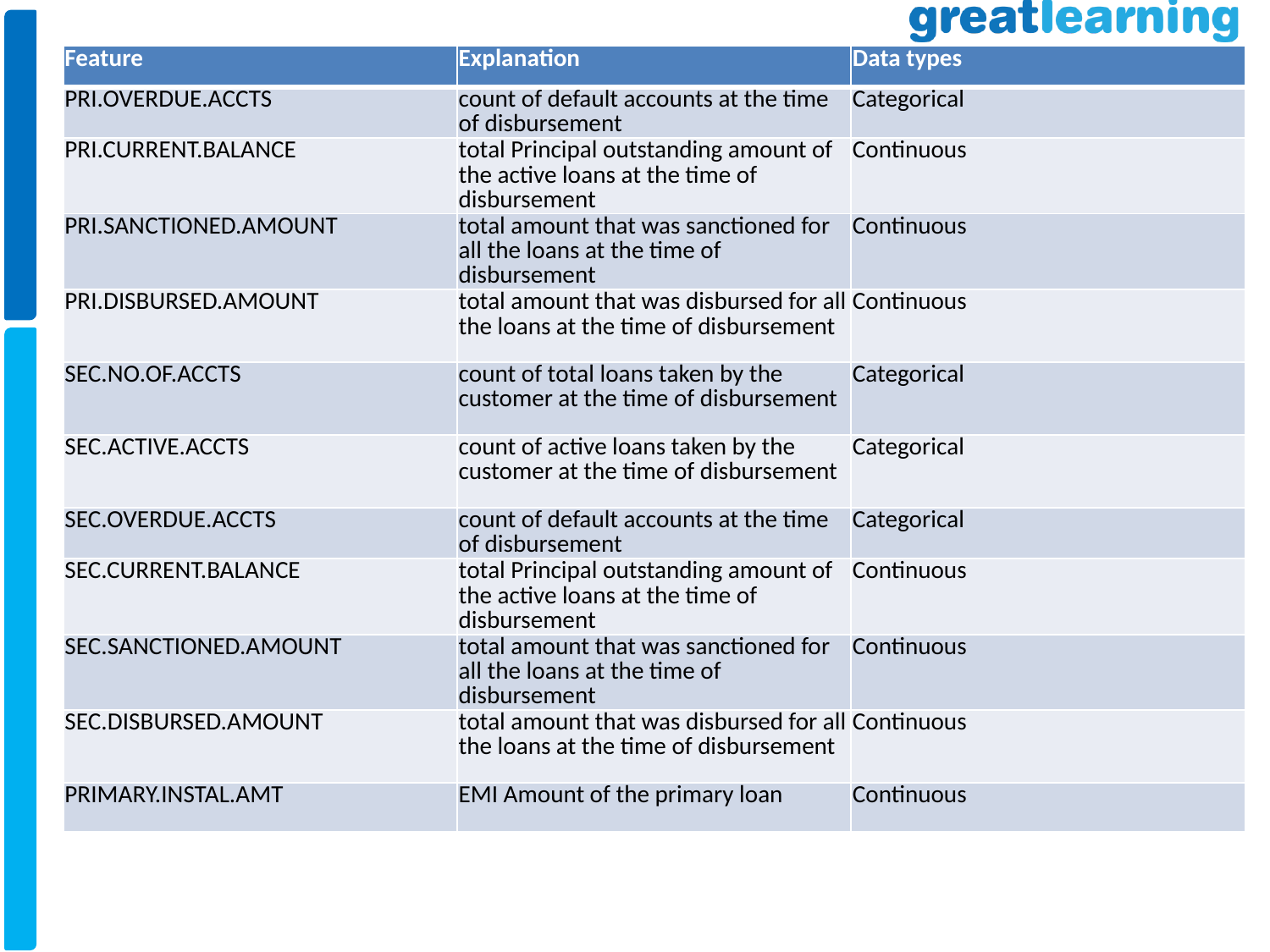

| Feature | Explanation | Data types |
| --- | --- | --- |
| PRI.OVERDUE.ACCTS | count of default accounts at the time of disbursement | Categorical |
| PRI.CURRENT.BALANCE | total Principal outstanding amount of the active loans at the time of disbursement | Continuous |
| PRI.SANCTIONED.AMOUNT | total amount that was sanctioned for all the loans at the time of disbursement | Continuous |
| PRI.DISBURSED.AMOUNT | total amount that was disbursed for all the loans at the time of disbursement | Continuous |
| SEC.NO.OF.ACCTS | count of total loans taken by the customer at the time of disbursement | Categorical |
| SEC.ACTIVE.ACCTS | count of active loans taken by the customer at the time of disbursement | Categorical |
| SEC.OVERDUE.ACCTS | count of default accounts at the time of disbursement | Categorical |
| SEC.CURRENT.BALANCE | total Principal outstanding amount of the active loans at the time of disbursement | Continuous |
| SEC.SANCTIONED.AMOUNT | total amount that was sanctioned for all the loans at the time of disbursement | Continuous |
| SEC.DISBURSED.AMOUNT | total amount that was disbursed for all the loans at the time of disbursement | Continuous |
| PRIMARY.INSTAL.AMT | EMI Amount of the primary loan | Continuous |